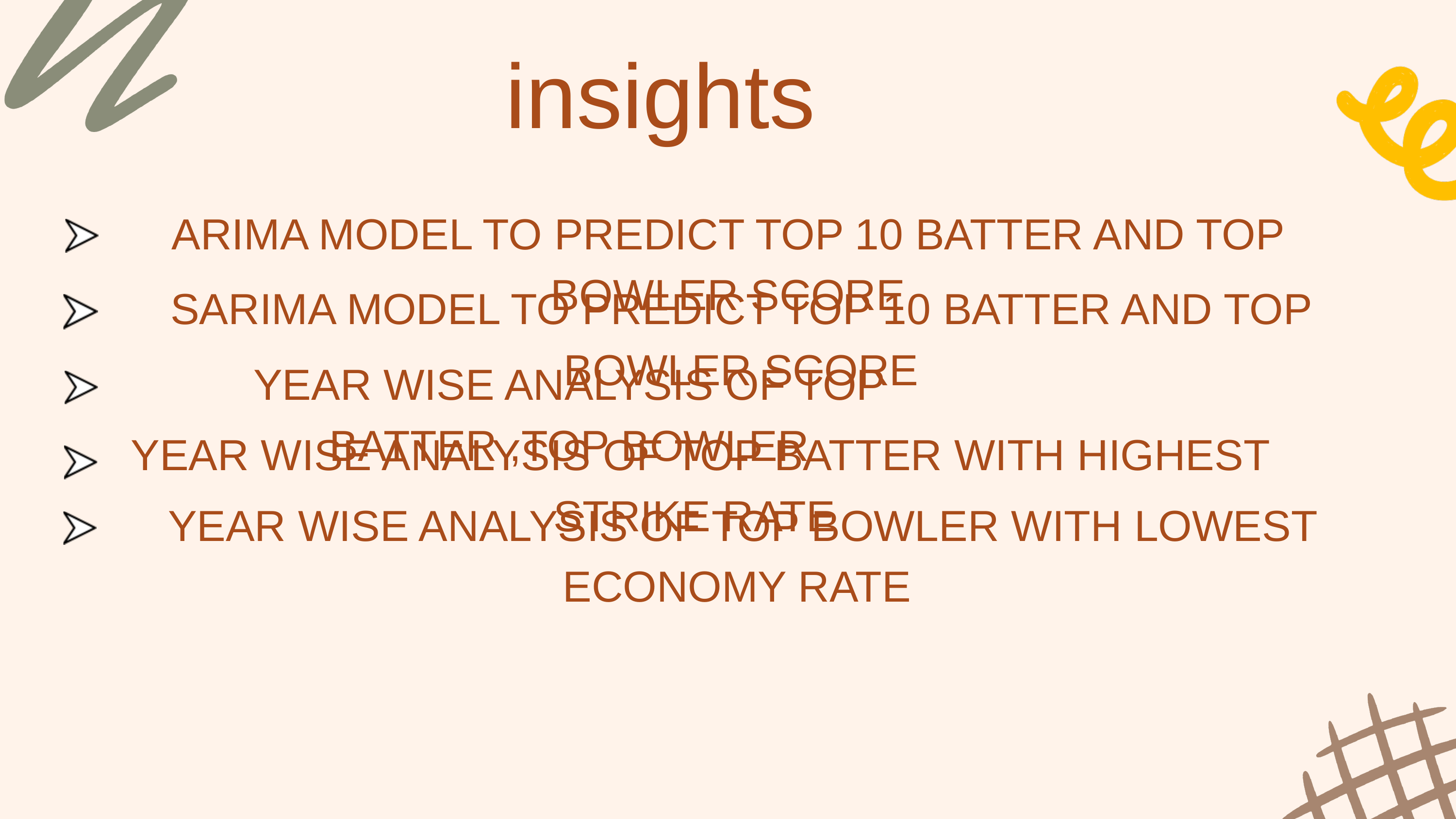

insights

ARIMA MODEL TO PREDICT TOP 10 BATTER AND TOP BOWLER SCORE

SARIMA MODEL TO PREDICT TOP 10 BATTER AND TOP BOWLER SCORE

YEAR WISE ANALYSIS OF TOP BATTER ,TOP BOWLER

YEAR WISE ANALYSIS OF TOP BATTER WITH HIGHEST STRIKE RATE

YEAR WISE ANALYSIS OF TOP BOWLER WITH LOWEST ECONOMY RATE